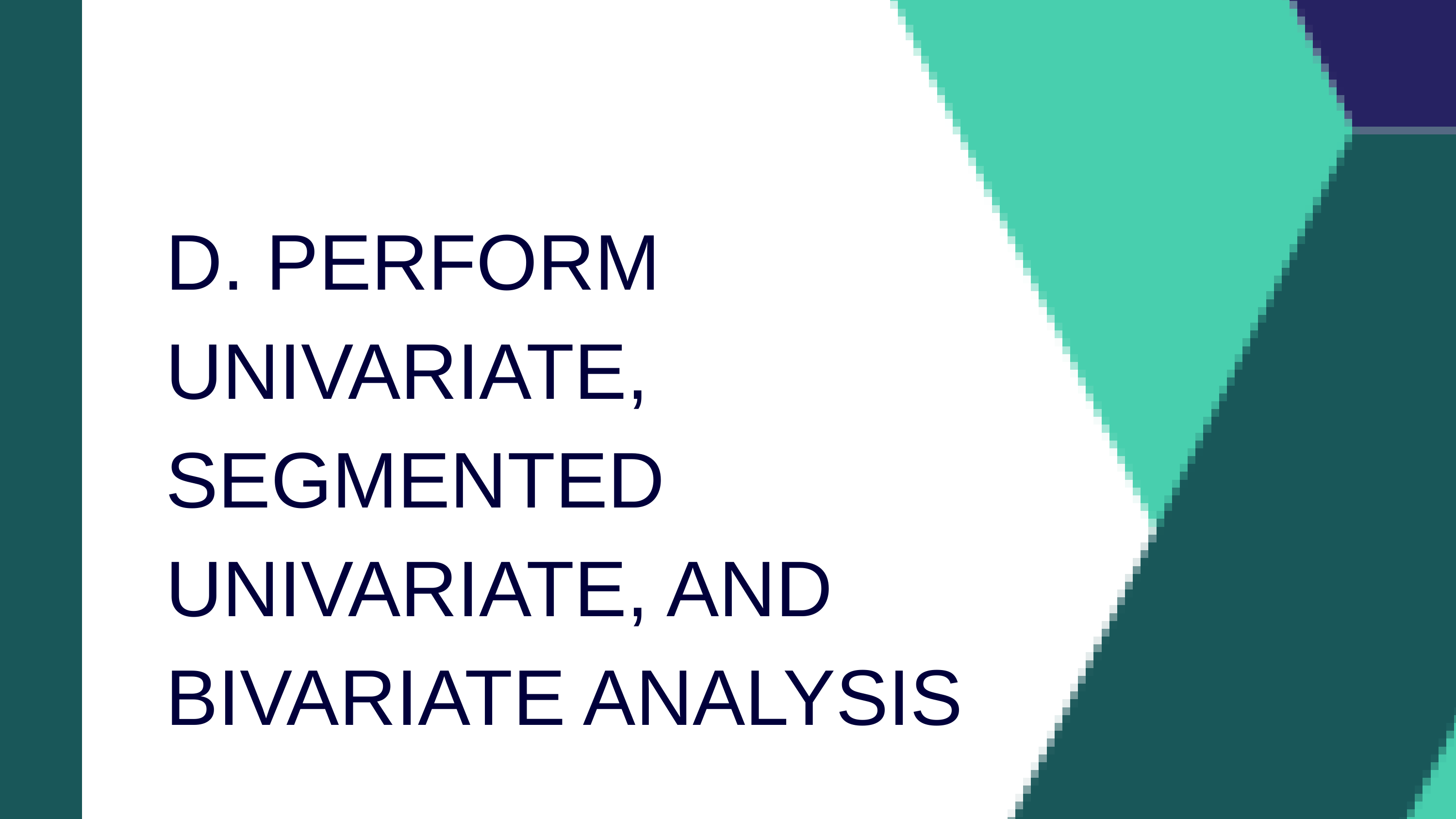

D. PERFORM UNIVARIATE, SEGMENTED UNIVARIATE, AND BIVARIATE ANALYSIS